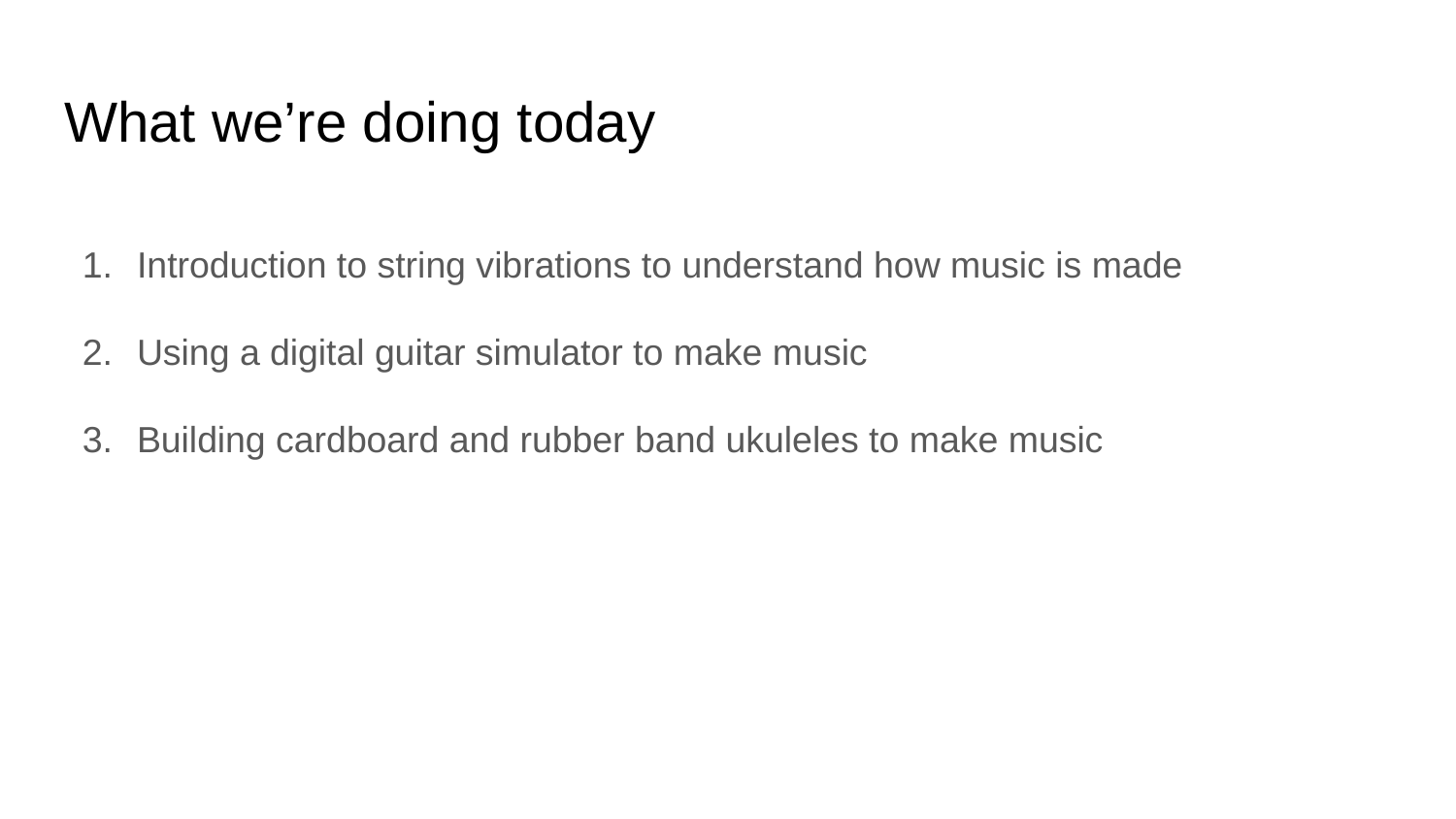

# What we’re doing today
Introduction to string vibrations to understand how music is made
Using a digital guitar simulator to make music
Building cardboard and rubber band ukuleles to make music